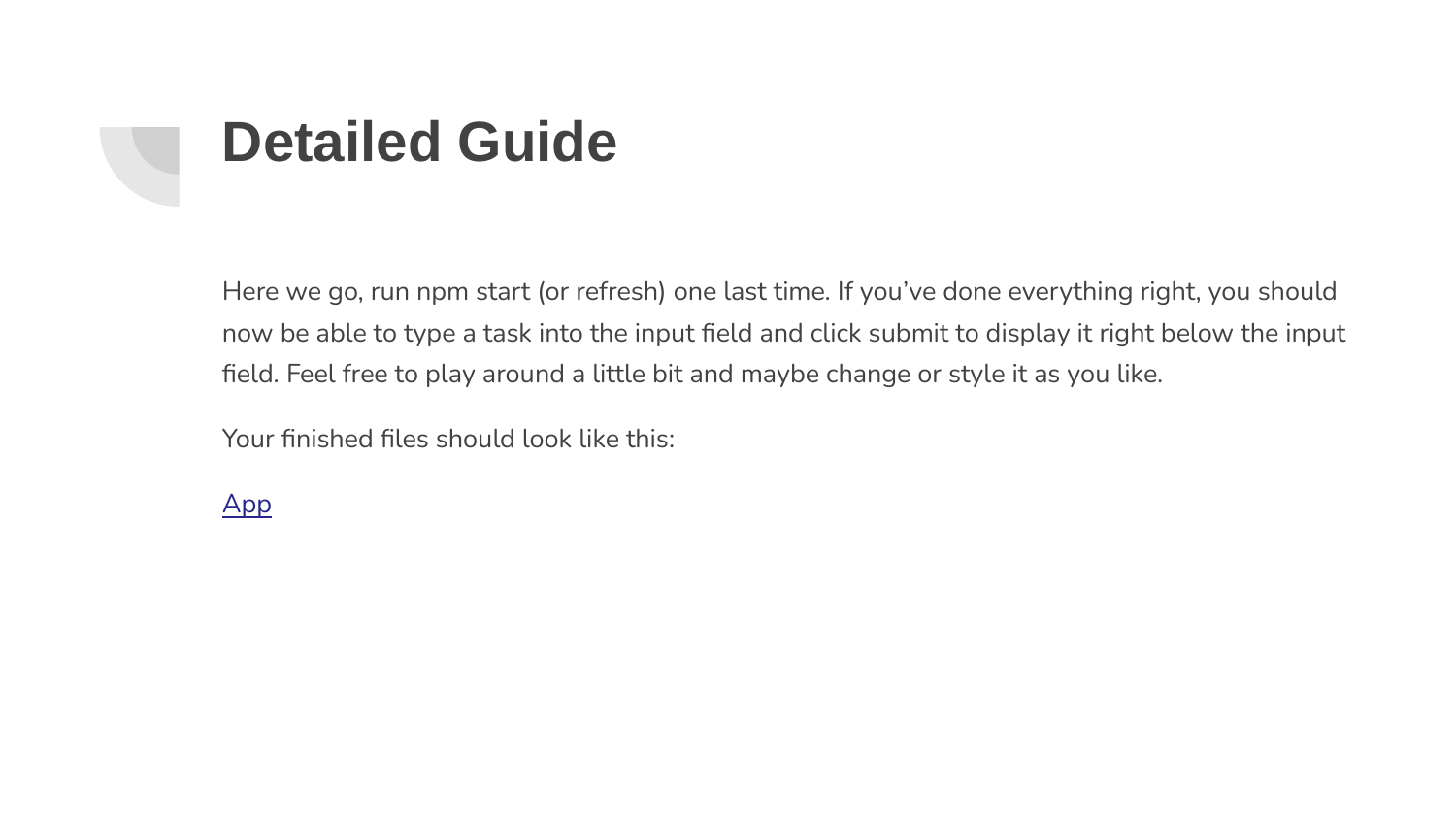

# Detailed Guide
Here we go, run npm start (or refresh) one last time. If you’ve done everything right, you should now be able to type a task into the input field and click submit to display it right below the input field. Feel free to play around a little bit and maybe change or style it as you like.
Your finished files should look like this:
App